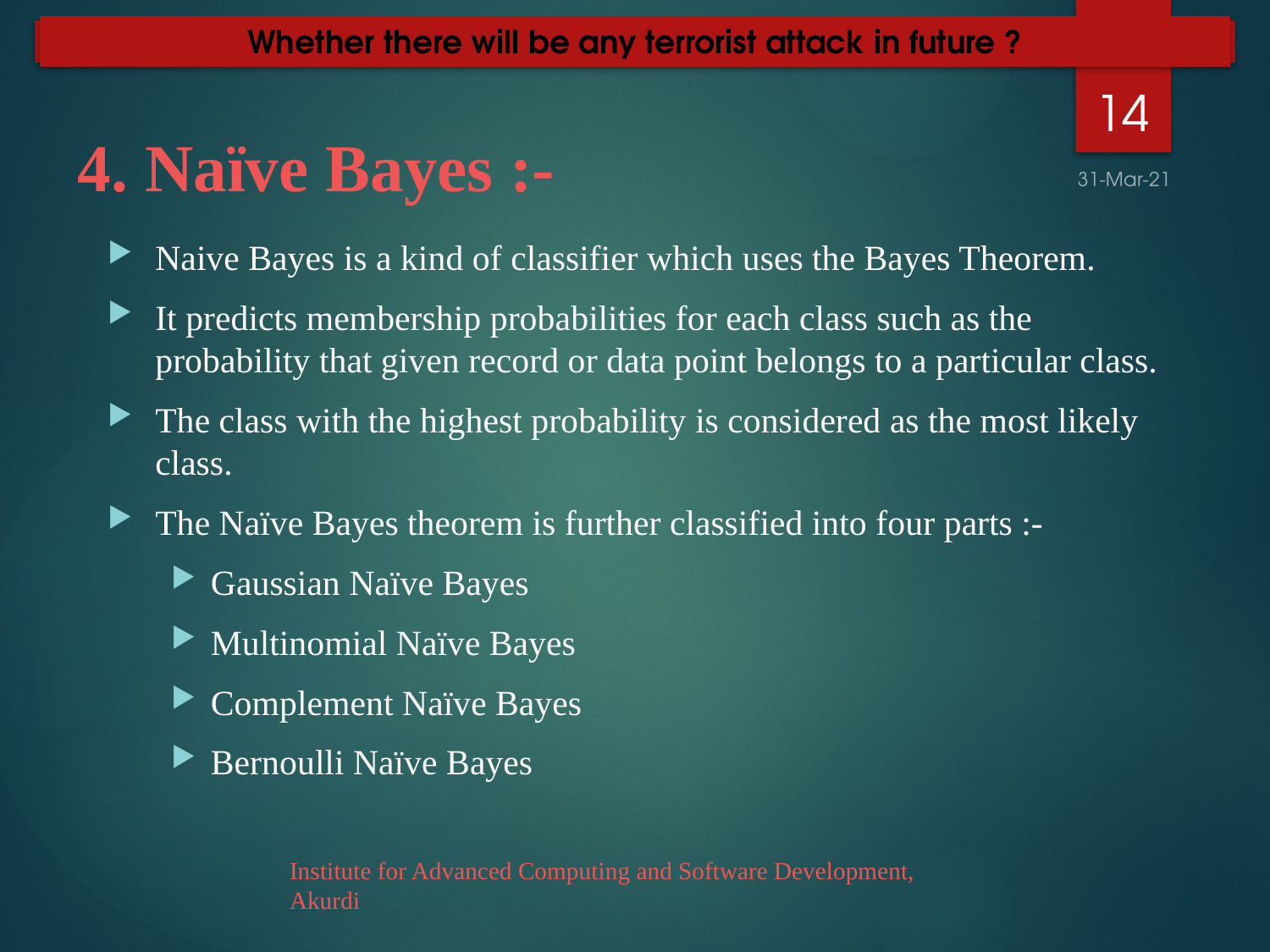

Whether there will be any terrorist attack in future ?
PLANT DISEASE DETECTION USING CONVOLUTION NEURAL NETWORK
14
# 4. Naïve Bayes :-
31-Mar-21
Naive Bayes is a kind of classifier which uses the Bayes Theorem.
It predicts membership probabilities for each class such as the probability that given record or data point belongs to a particular class.
The class with the highest probability is considered as the most likely class.
The Naïve Bayes theorem is further classified into four parts :-
Gaussian Naïve Bayes
Multinomial Naïve Bayes
Complement Naïve Bayes
Bernoulli Naïve Bayes

Institute for Advanced Computing and Software Development,  Akurdi